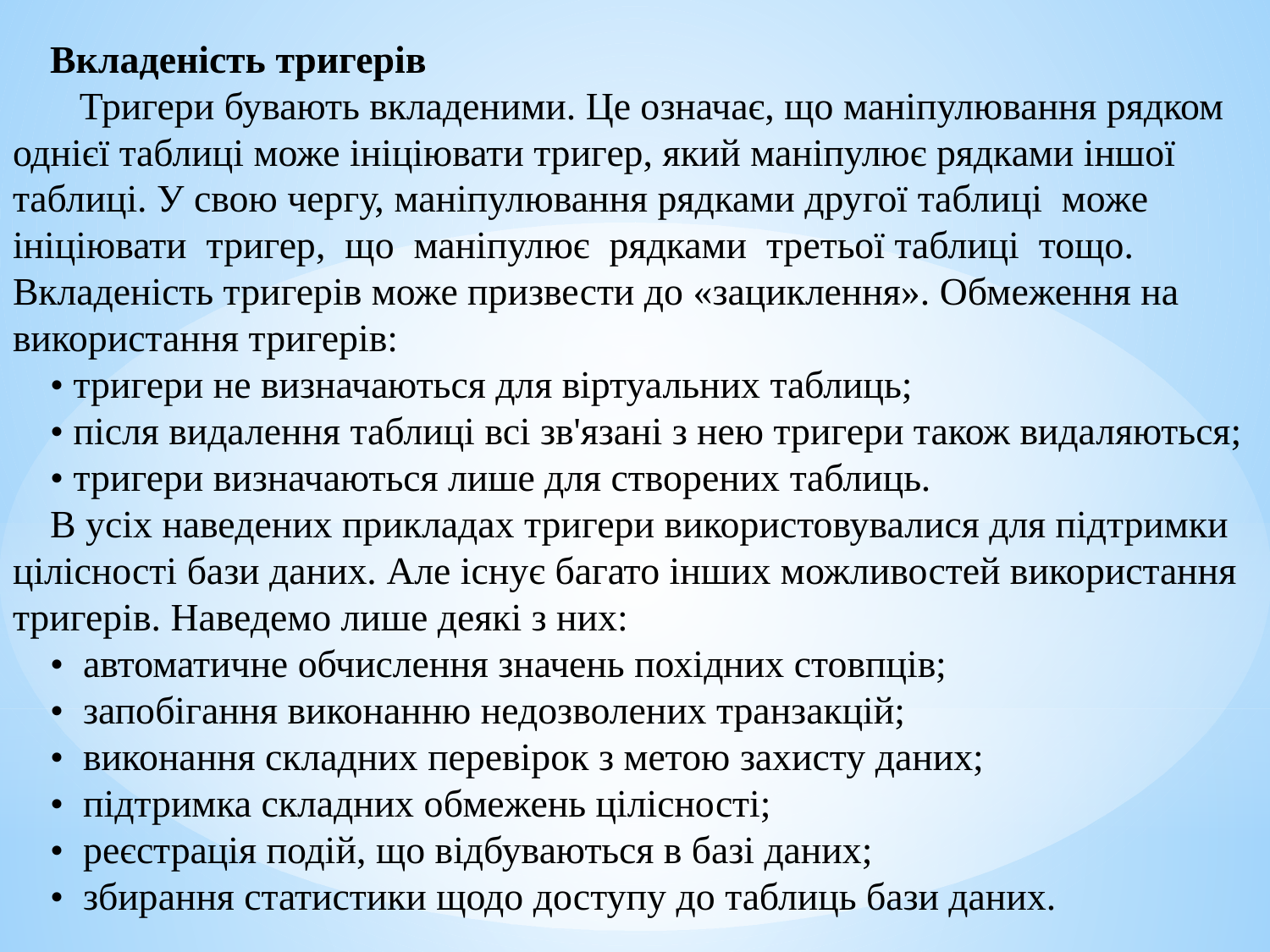

Вкладеність тригерів
   Тригери бувають вкладеними. Це означає, що маніпулювання рядком однієї таблиці може ініціювати тригер, який маніпулює рядками іншої таблиці. У свою чергу, маніпулювання рядками другої таблиці  може  ініціювати  тригер,  що  маніпулює  рядками  третьої таблиці  тощо. Вкладеність тригерів може призвести до «зациклення». Обмеження на використання тригерів:
• тригери не визначаються для віртуальних таблиць;
• після видалення таблиці всі зв'язані з нею тригери також видаляються;
• тригери визначаються лише для створених таблиць.
В усіх наведених прикладах тригери використовувалися для підтримки цілісності бази даних. Але існує багато інших можливостей використання тригерів. Наведемо лише деякі з них:
•  автоматичне обчислення значень похідних стовпців;
•  запобігання виконанню недозволених транзакцій;
•  виконання складних перевірок з метою захисту даних;
•  підтримка складних обмежень цілісності;
•  реєстрація подій, що відбуваються в базі даних;
•  збирання статистики щодо доступу до таблиць бази даних.